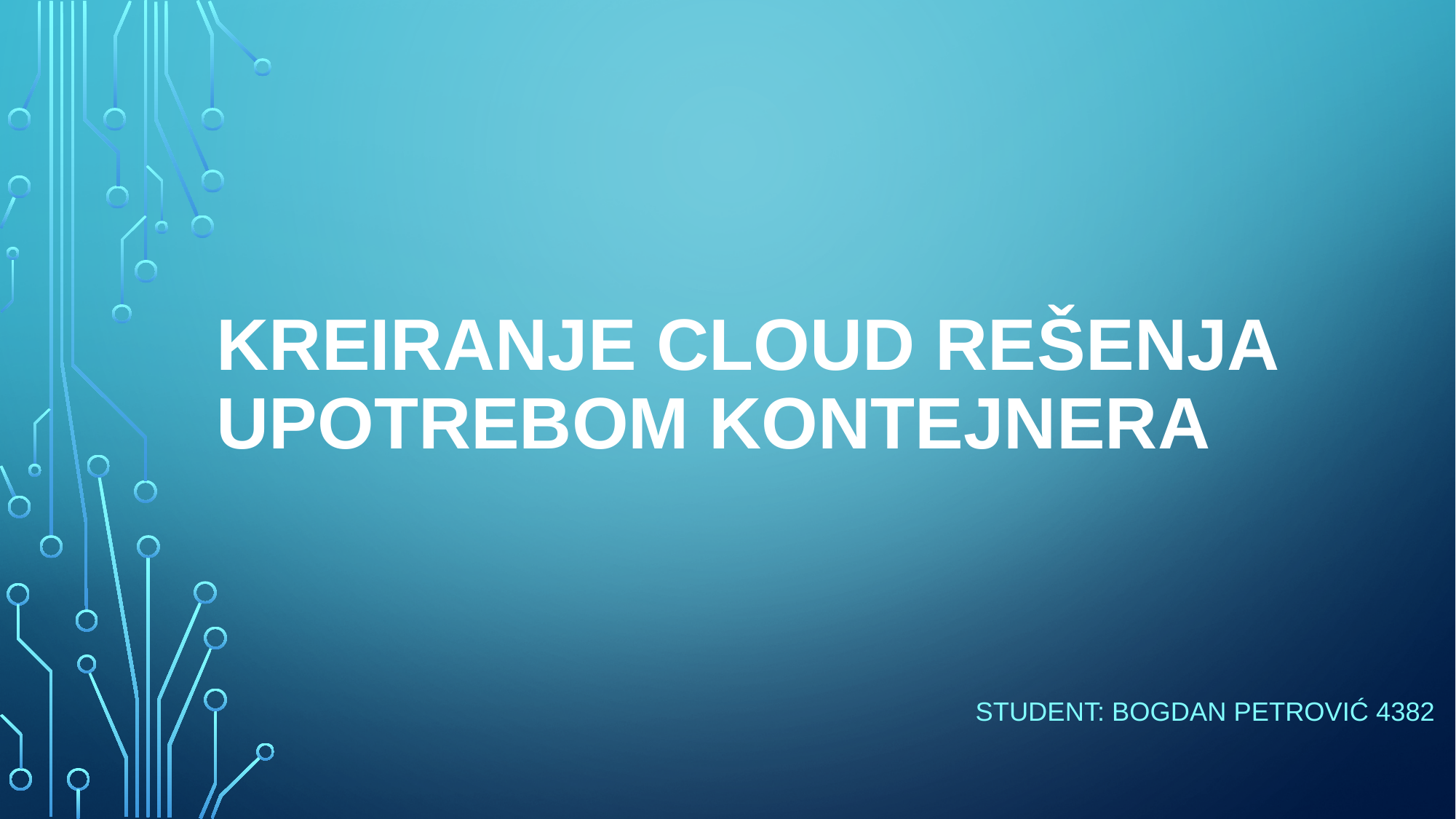

# Kreiranje Cloud rešenja upotrebom kontejnera
Student: Bogdan Petrović 4382